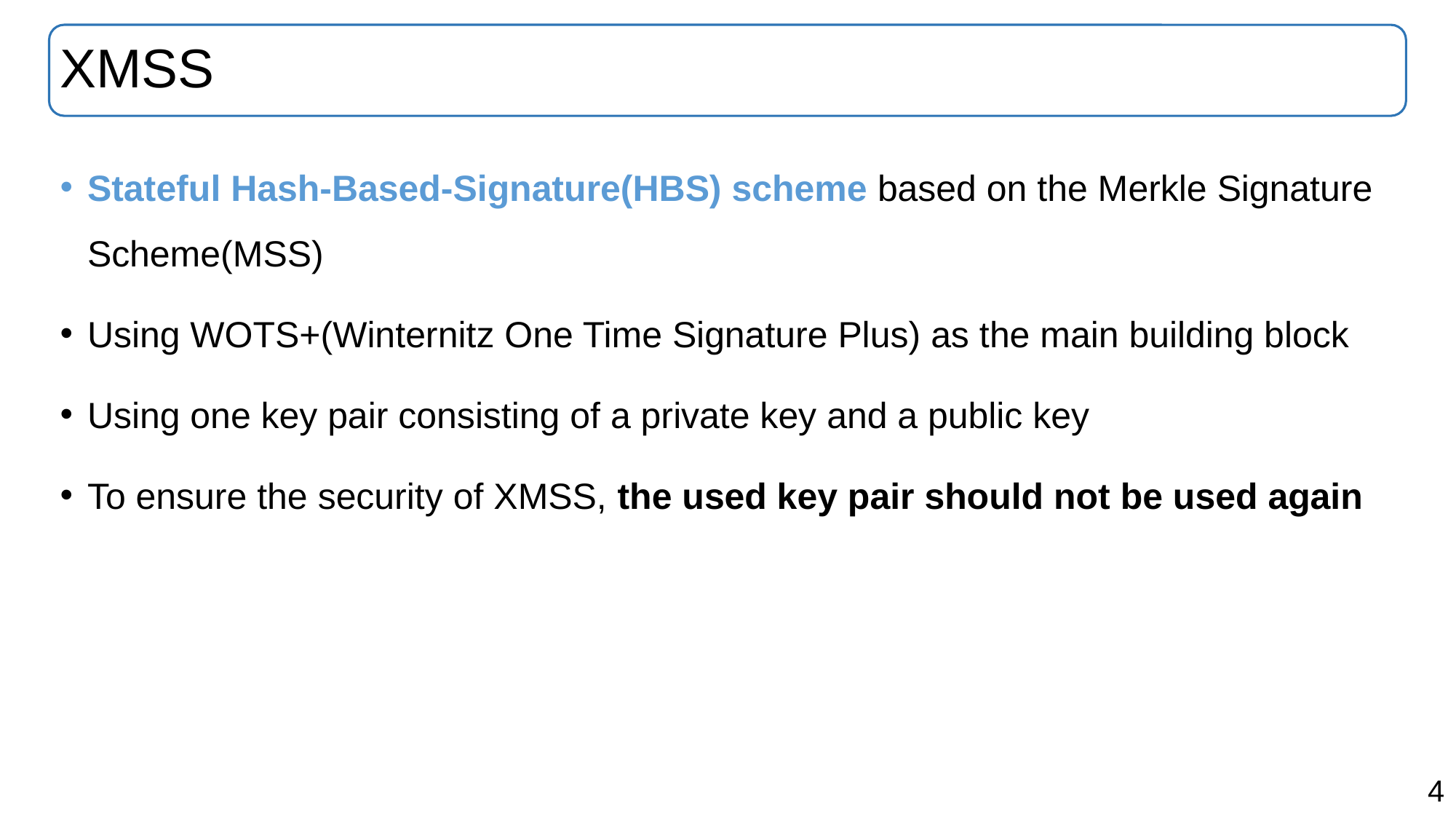

# XMSS
Stateful Hash-Based-Signature(HBS) scheme based on the Merkle Signature   Scheme(MSS)
Using WOTS+(Winternitz One Time Signature Plus) as the main building block
Using one key pair consisting of a private key and a public key
To ensure the security of XMSS, the used key pair should not be used again